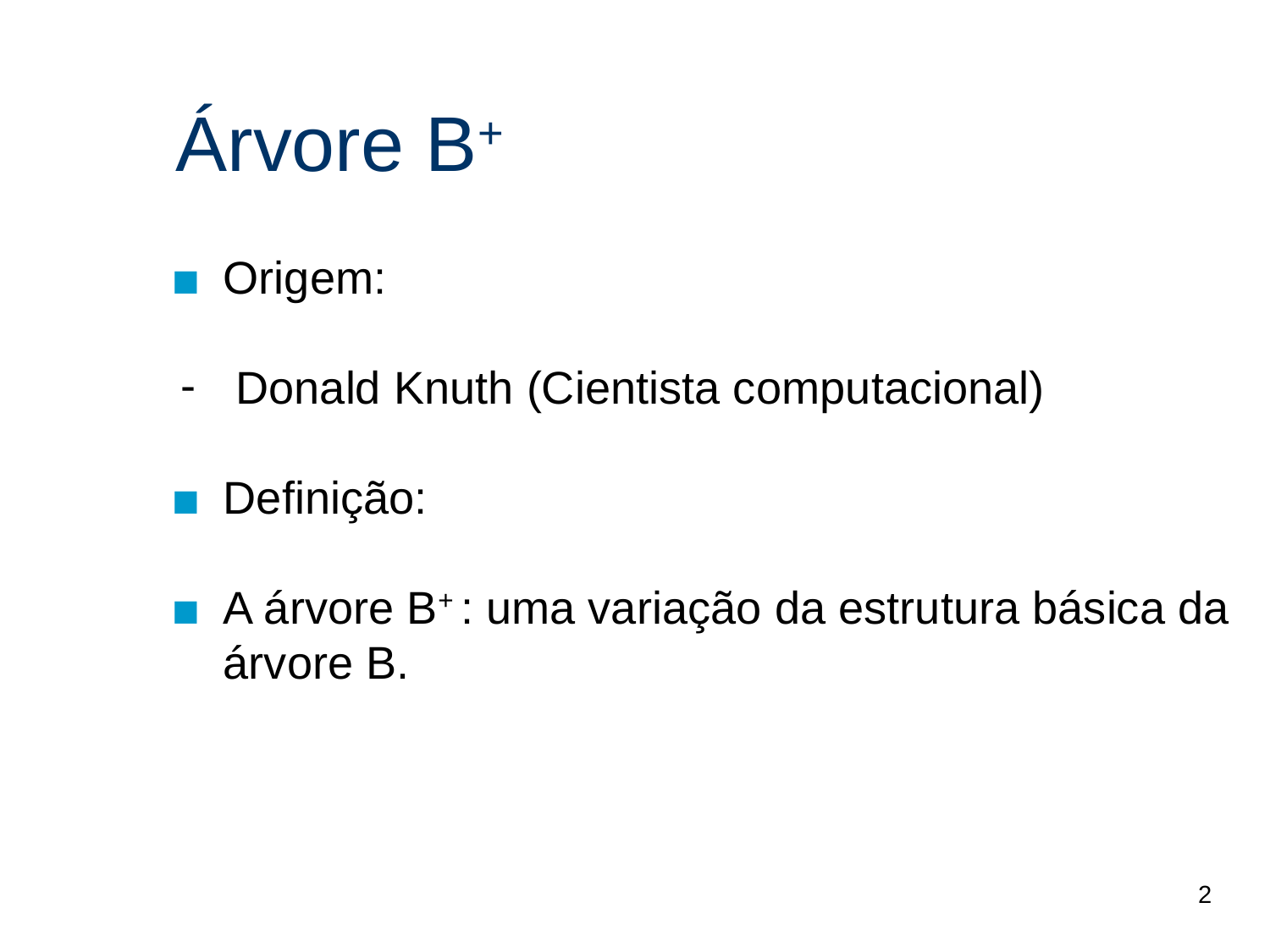

# Árvore B+
Origem:

Donald Knuth (Cientista computacional)

Definição:

A árvore B+ : uma variação da estrutura básica da árvore B.

2